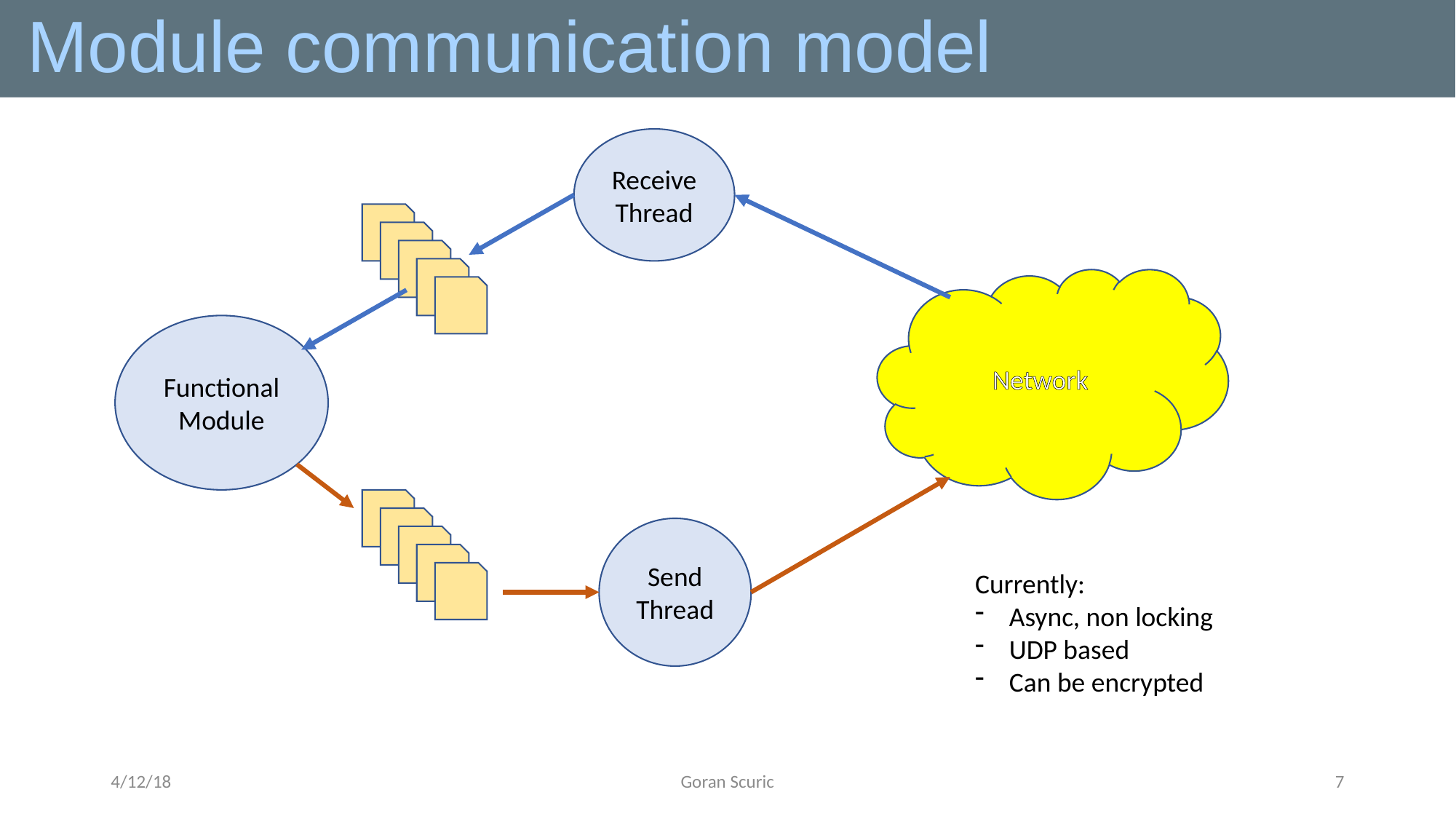

# Module communication model
Receive Thread

Network
Functional Module

Send Thread
Currently:
Async, non locking
UDP based
Can be encrypted
4/12/18
Goran Scuric
7